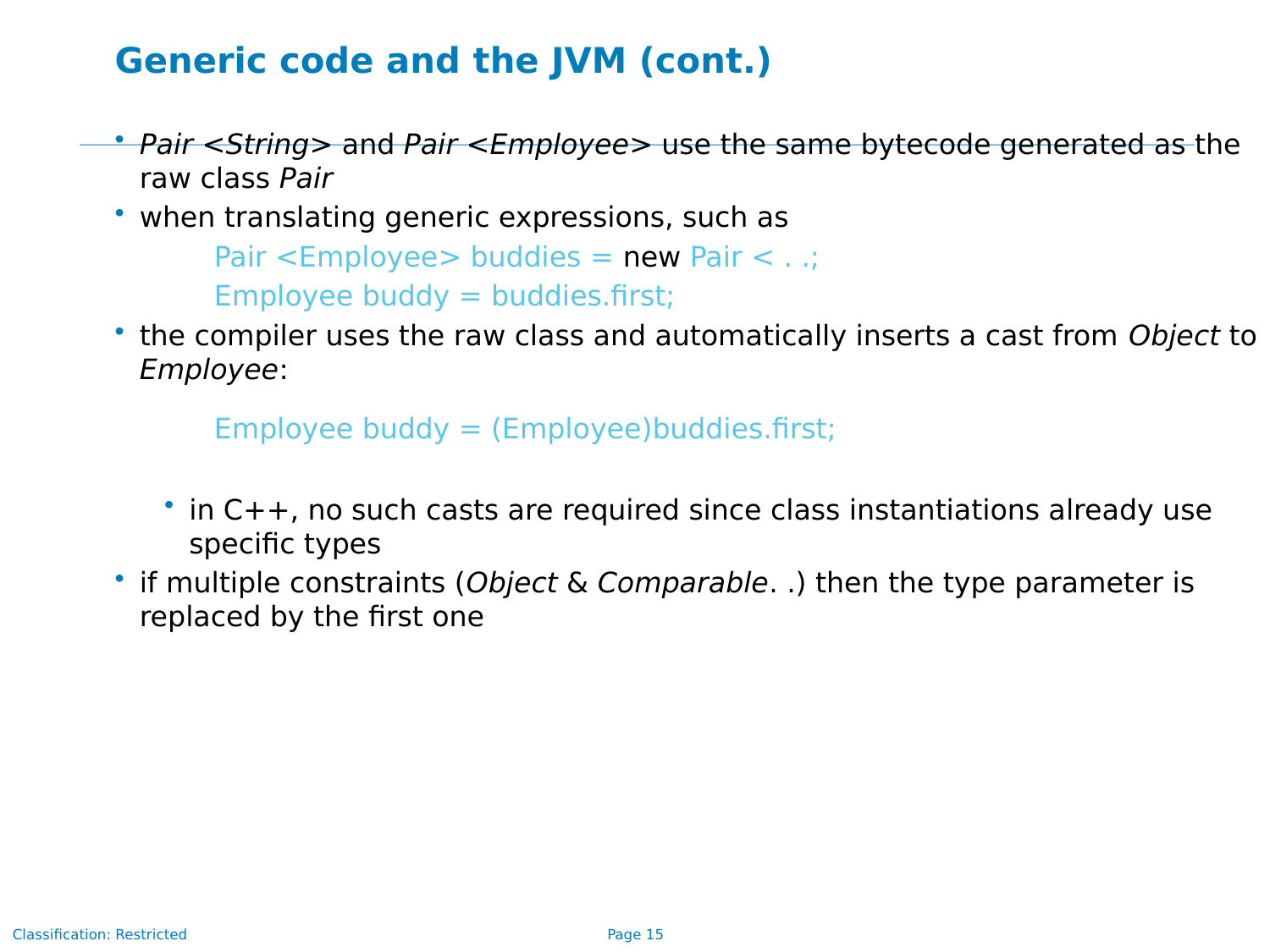

# Generic code and the JVM (cont.)
Pair <String> and Pair <Employee> use the same bytecode generated as the raw class Pair
when translating generic expressions, such as
Pair <Employee> buddies = new Pair < . .;
Employee buddy = buddies.first;
the compiler uses the raw class and automatically inserts a cast from Object to Employee:

Employee buddy = (Employee)buddies.first;

in C++, no such casts are required since class instantiations already use specific types
if multiple constraints (Object & Comparable. .) then the type parameter is replaced by the first one
15